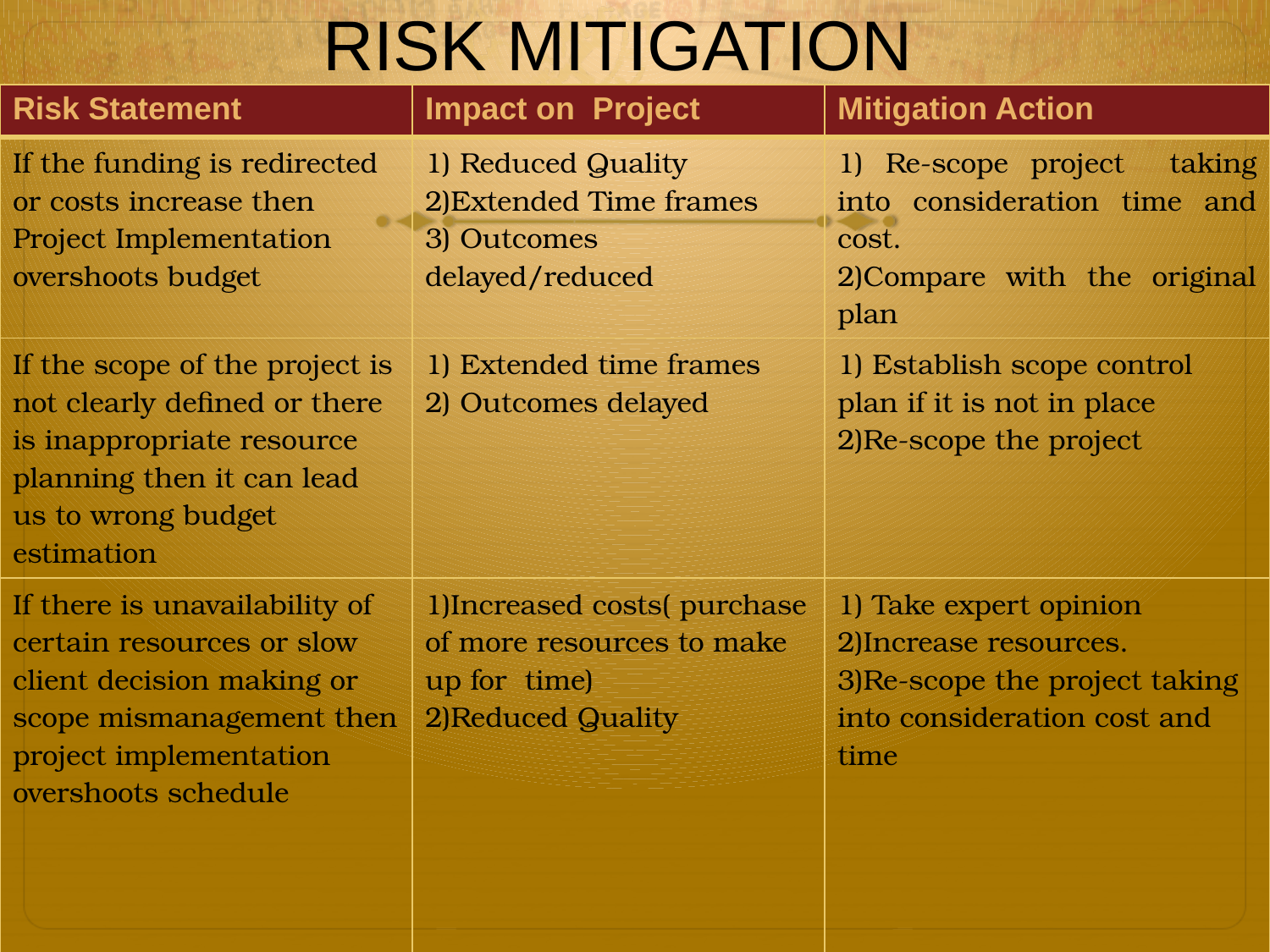

# RISK MITIGATION
| Risk Statement | Impact on Project | Mitigation Action |
| --- | --- | --- |
| If the funding is redirected or costs increase then Project Implementation overshoots budget | 1) Reduced Quality 2)Extended Time frames 3) Outcomes delayed/reduced | 1) Re-scope project taking into consideration time and cost. 2)Compare with the original plan |
| If the scope of the project is not clearly defined or there is inappropriate resource planning then it can lead us to wrong budget estimation | 1) Extended time frames 2) Outcomes delayed | 1) Establish scope control plan if it is not in place 2)Re-scope the project |
| If there is unavailability of certain resources or slow client decision making or scope mismanagement then project implementation overshoots schedule | 1)Increased costs( purchase of more resources to make up for time) 2)Reduced Quality | 1) Take expert opinion 2)Increase resources. 3)Re-scope the project taking into consideration cost and time |